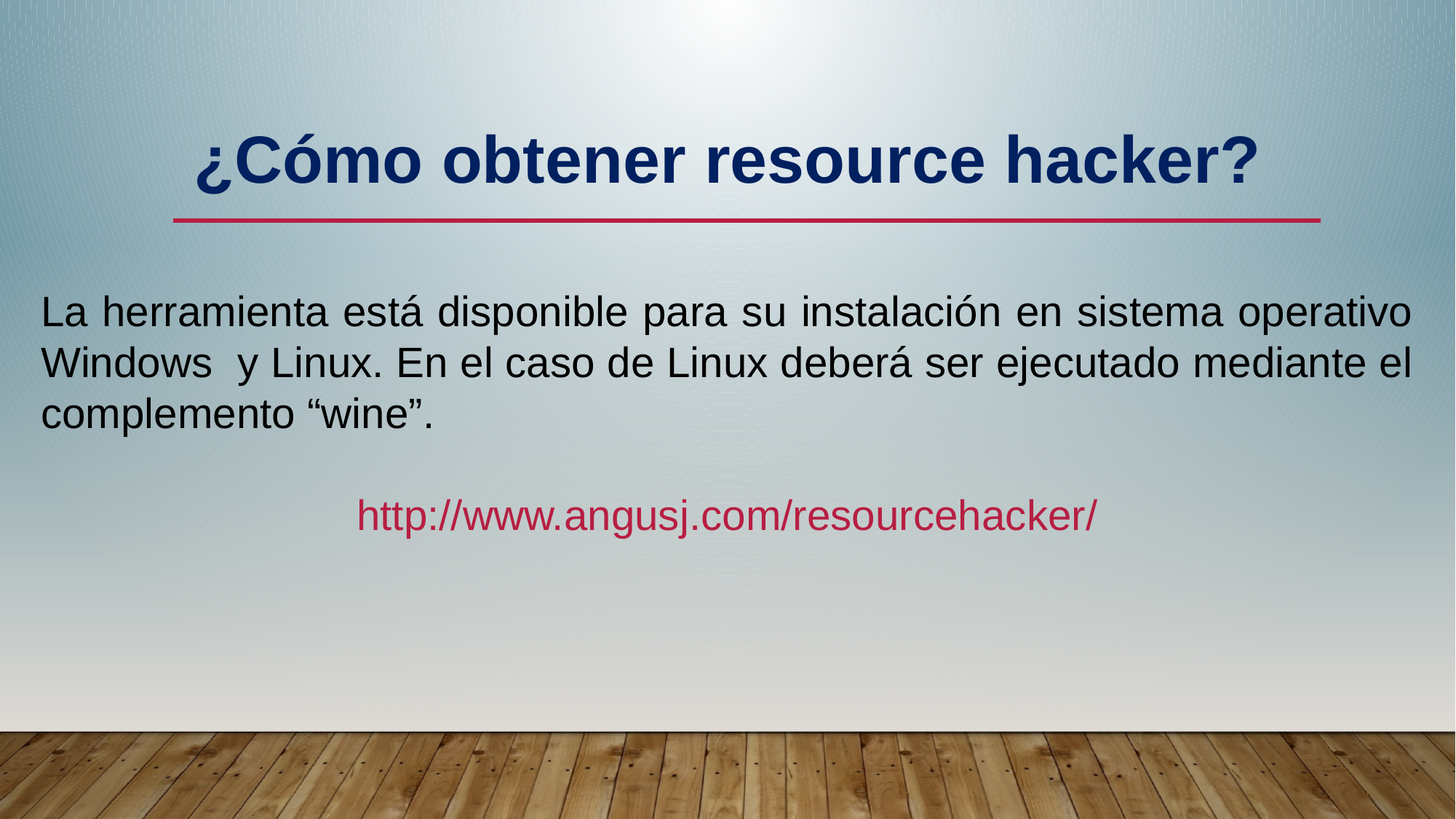

¿Cómo obtener resource hacker?
La herramienta está disponible para su instalación en sistema operativo Windows  y Linux. En el caso de Linux deberá ser ejecutado mediante el complemento “wine”.

http://www.angusj.com/resourcehacker/